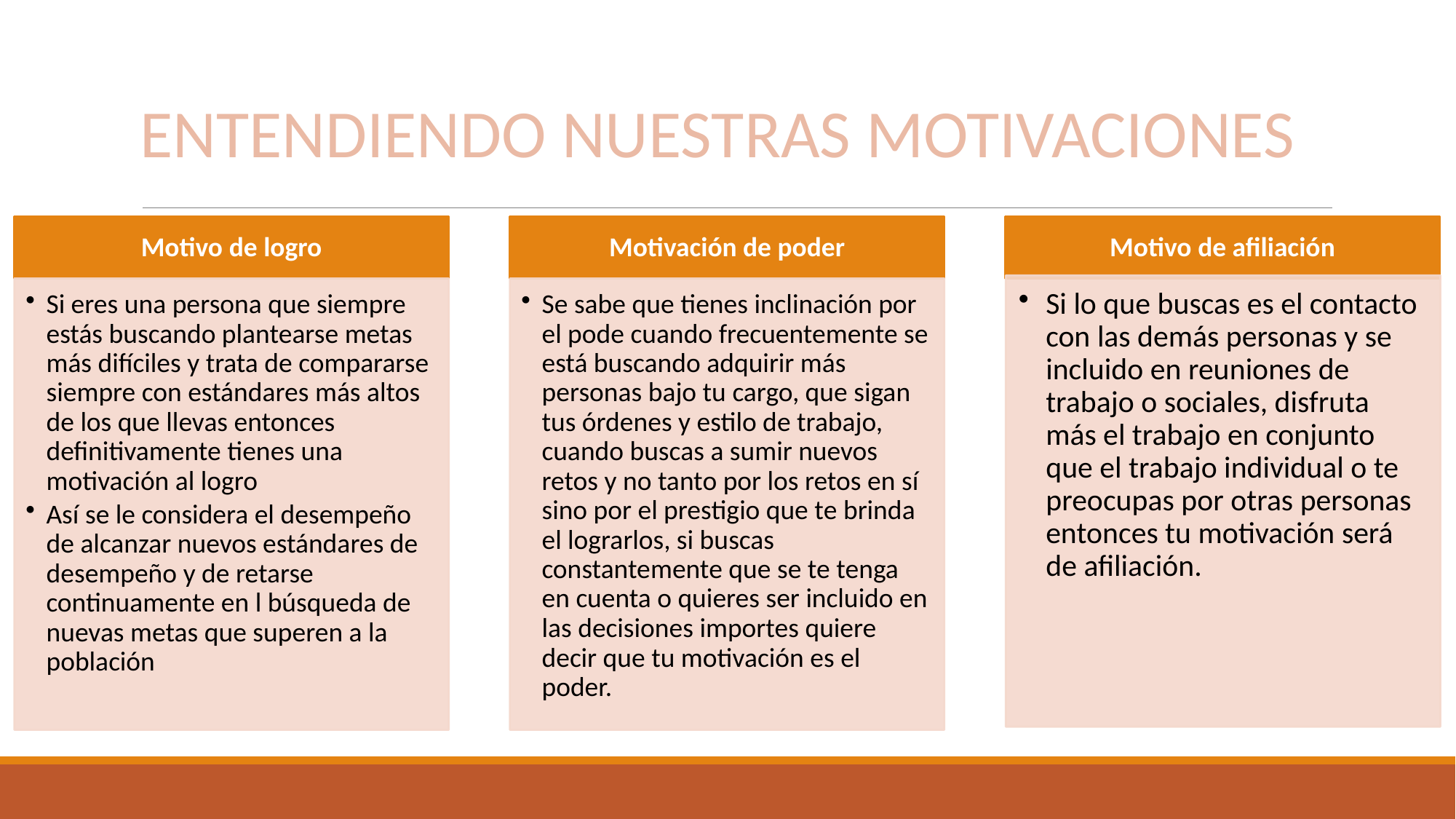

# ENTENDIENDO NUESTRAS MOTIVACIONES
Motivo de logro
Si eres una persona que siempre estás buscando plantearse metas más difíciles y trata de compararse siempre con estándares más altos de los que llevas entonces definitivamente tienes una motivación al logro
Así se le considera el desempeño de alcanzar nuevos estándares de desempeño y de retarse continuamente en l búsqueda de nuevas metas que superen a la población
Motivación de poder
Se sabe que tienes inclinación por el pode cuando frecuentemente se está buscando adquirir más personas bajo tu cargo, que sigan tus órdenes y estilo de trabajo, cuando buscas a sumir nuevos retos y no tanto por los retos en sí sino por el prestigio que te brinda el lograrlos, si buscas constantemente que se te tenga en cuenta o quieres ser incluido en las decisiones importes quiere decir que tu motivación es el poder.
Motivo de afiliación
Si lo que buscas es el contacto con las demás personas y se incluido en reuniones de trabajo o sociales, disfruta más el trabajo en conjunto que el trabajo individual o te preocupas por otras personas entonces tu motivación será de afiliación.